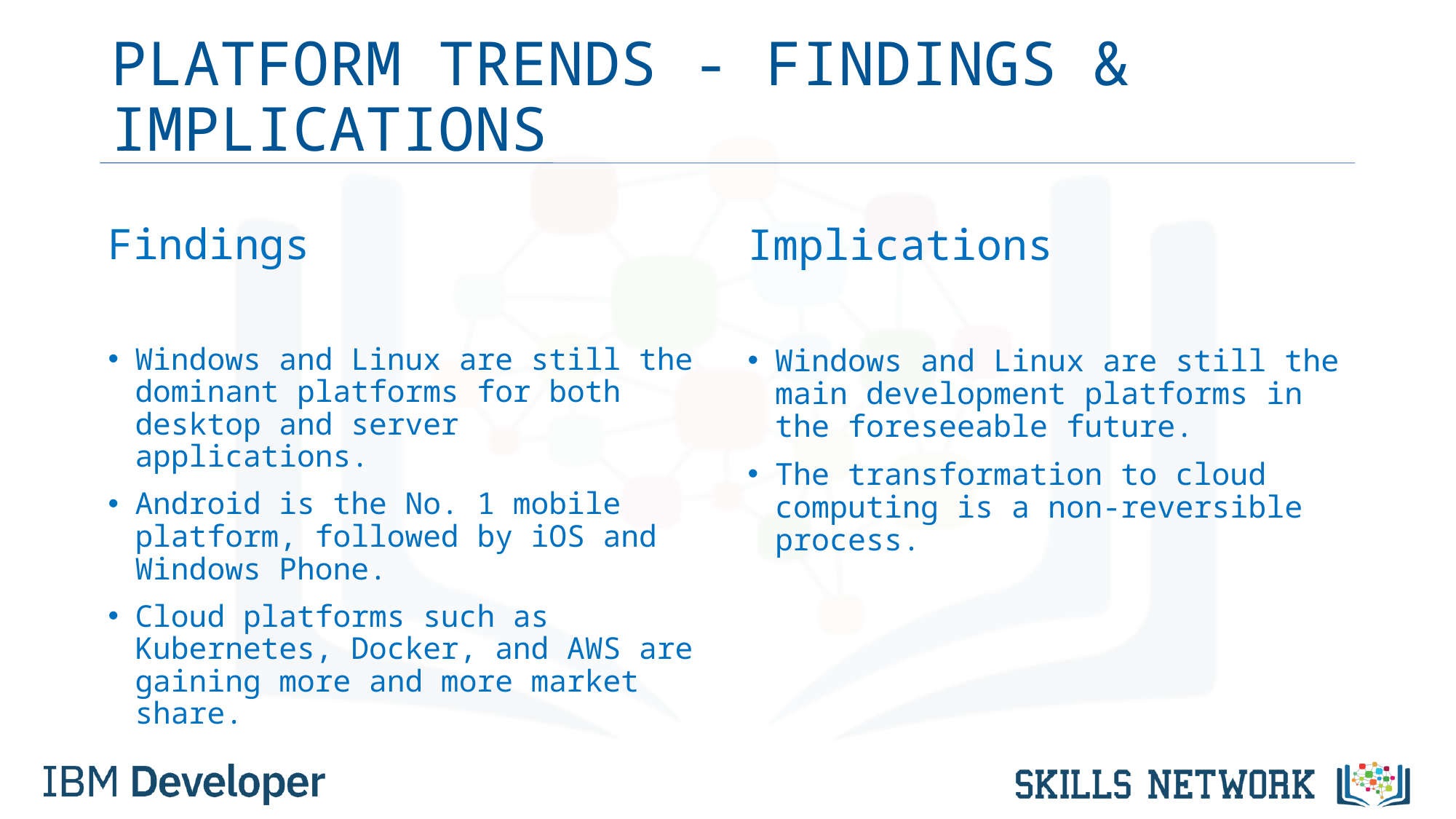

# PLATFORM TRENDS - FINDINGS & IMPLICATIONS
Findings

Windows and Linux are still the dominant platforms for both desktop and server applications.
Android is the No. 1 mobile platform, followed by iOS and Windows Phone.
Cloud platforms such as Kubernetes, Docker, and AWS are gaining more and more market share.
Implications

Windows and Linux are still the main development platforms in the foreseeable future.
The transformation to cloud computing is a non-reversible process.